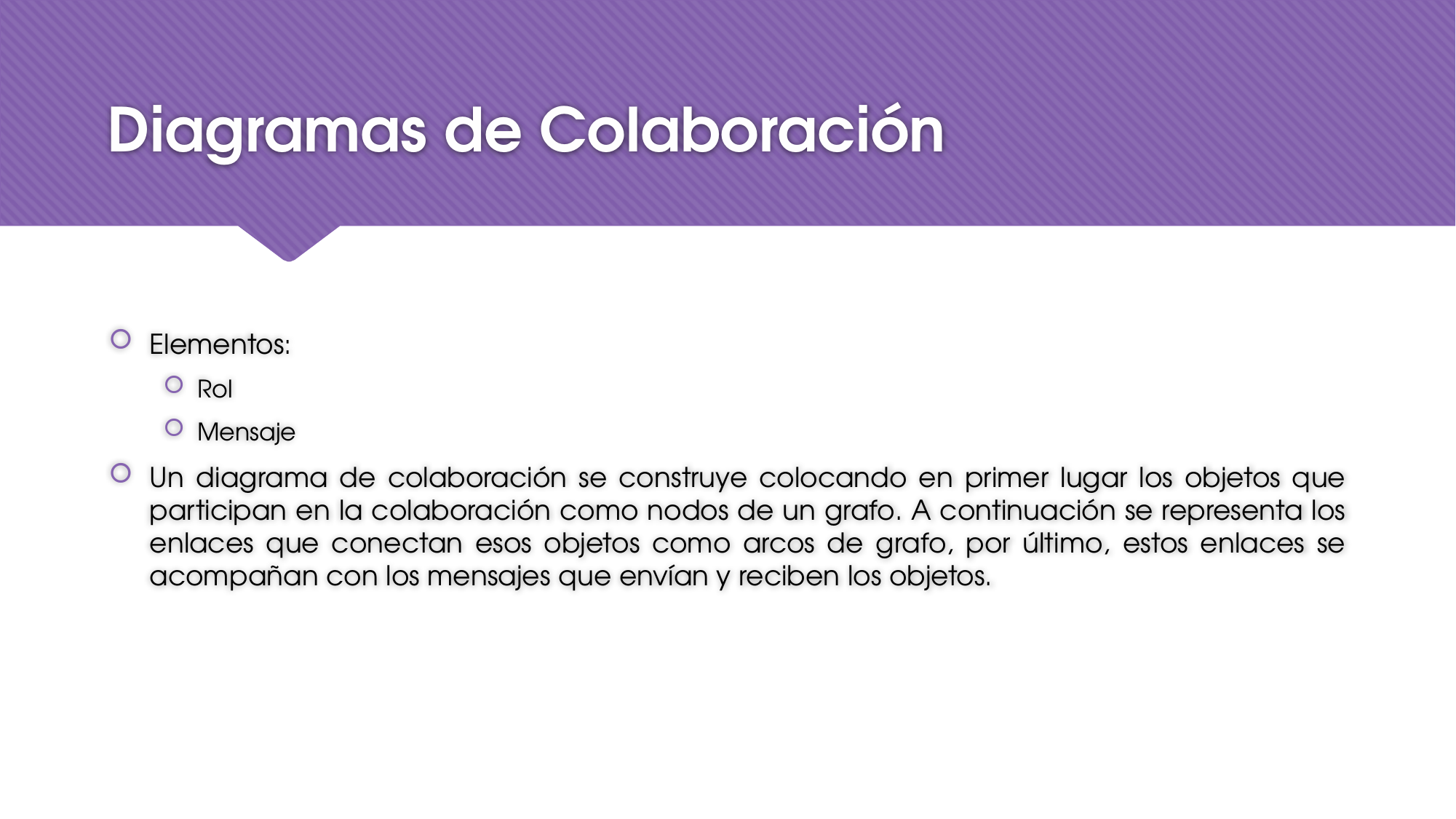

# Diagramas de Colaboración
Elementos:
Rol
Mensaje
Un diagrama de colaboración se construye colocando en primer lugar los objetos que participan en la colaboración como nodos de un grafo. A continuación se representa los enlaces que conectan esos objetos como arcos de grafo, por último, estos enlaces se acompañan con los mensajes que envían y reciben los objetos.